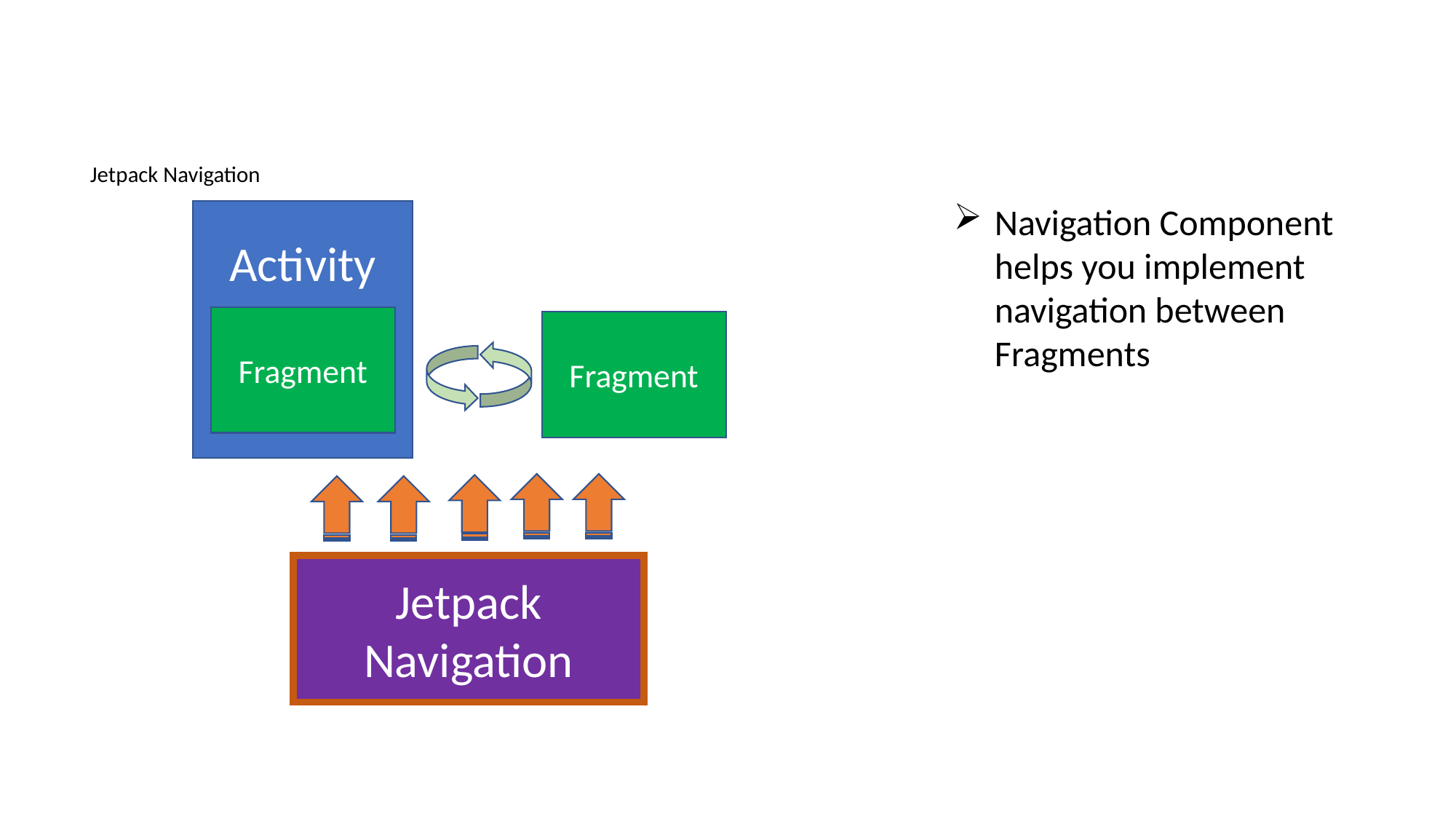

# Jetpack Navigation
Navigation Component helps you implement navigation between Fragments

Activity

Activity 1
Activity 2
Fragment
Fragment

Jetpack
Navigation